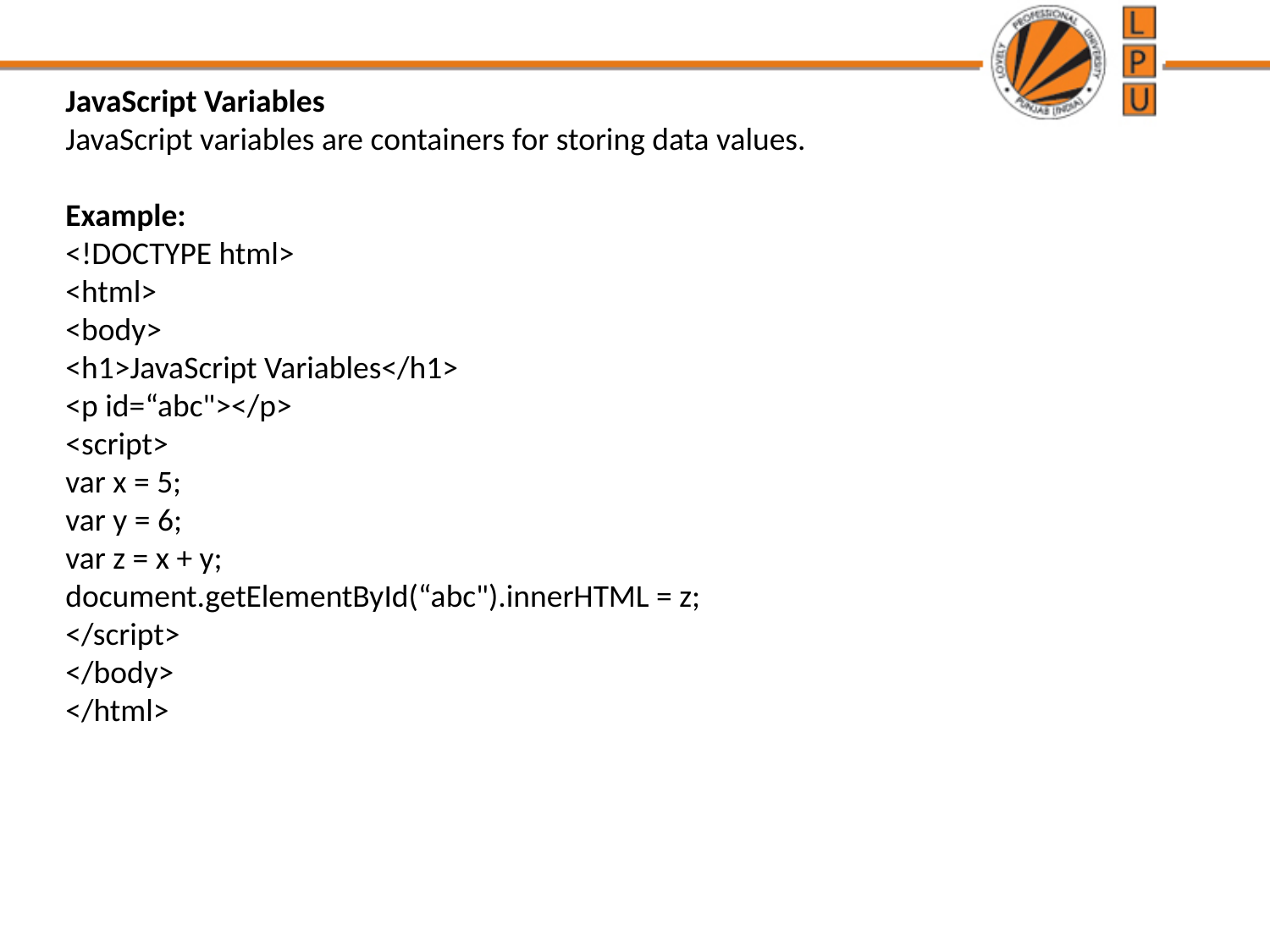

JavaScript Variables
JavaScript variables are containers for storing data values.

Example:
<!DOCTYPE html>
<html>
<body>
<h1>JavaScript Variables</h1>
<p id=“abc"></p>
<script>
var x = 5;
var y = 6;
var z = x + y;
document.getElementById(“abc").innerHTML = z;
</script>
</body>
</html>